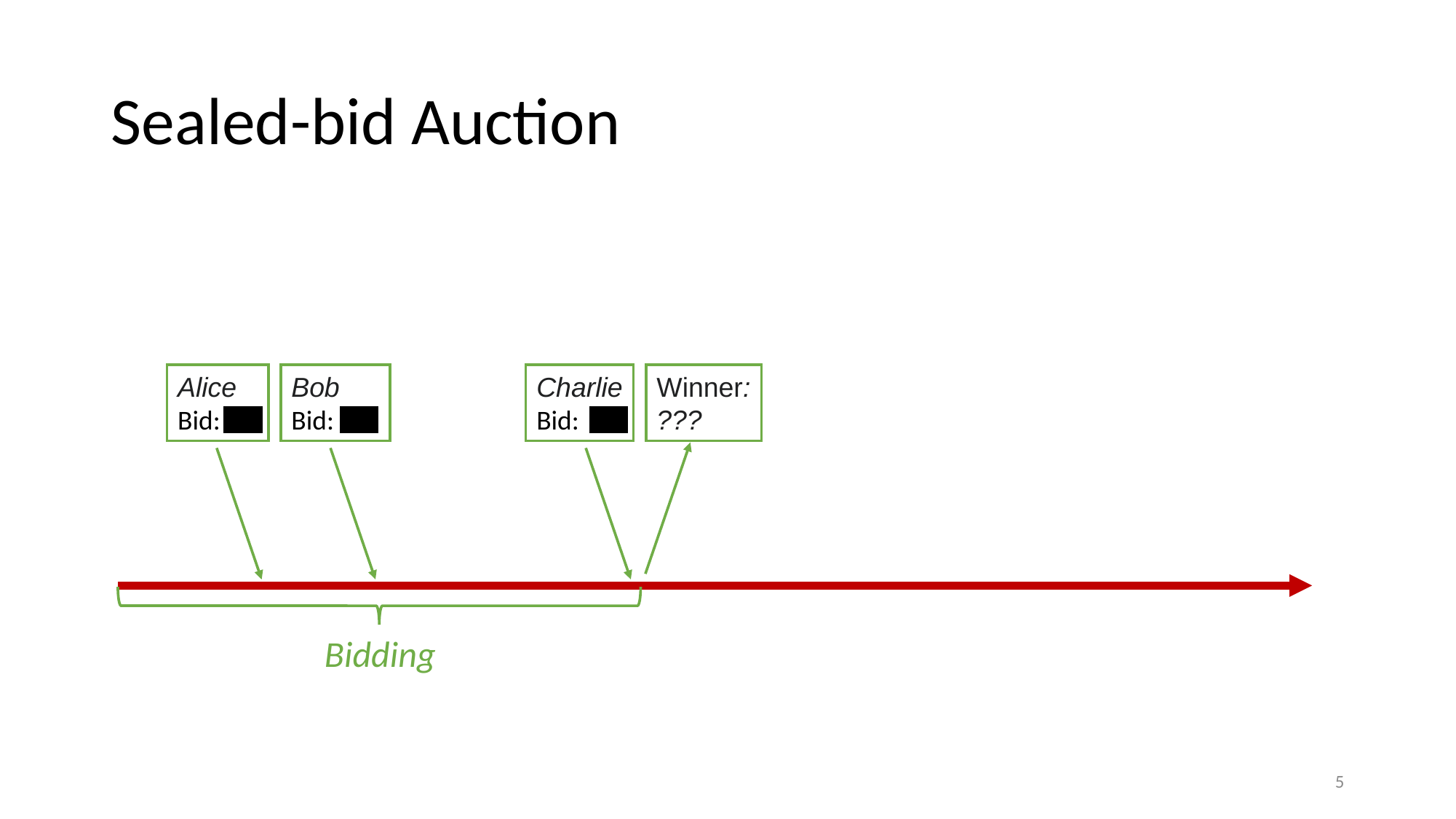

# Sealed-bid Auction

Alice
Bid:
Bob
Bid:
Charlie
Bid:
Winner:
???

Bidding
5